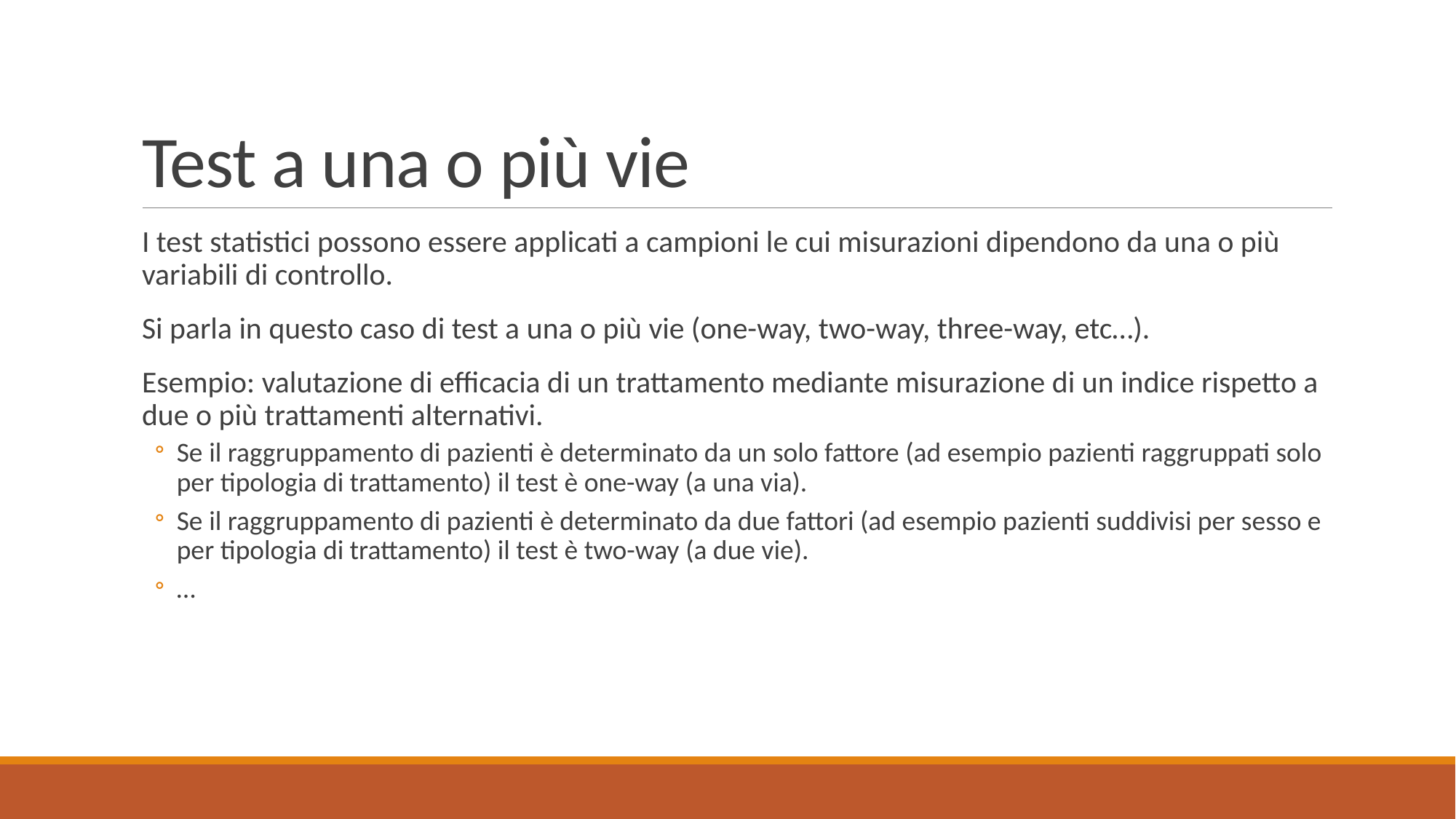

# Test a una o più vie
I test statistici possono essere applicati a campioni le cui misurazioni dipendono da una o più variabili di controllo.
Si parla in questo caso di test a una o più vie (one-way, two-way, three-way, etc…).
Esempio: valutazione di efficacia di un trattamento mediante misurazione di un indice rispetto a due o più trattamenti alternativi.
Se il raggruppamento di pazienti è determinato da un solo fattore (ad esempio pazienti raggruppati solo per tipologia di trattamento) il test è one-way (a una via).
Se il raggruppamento di pazienti è determinato da due fattori (ad esempio pazienti suddivisi per sesso e per tipologia di trattamento) il test è two-way (a due vie).
…